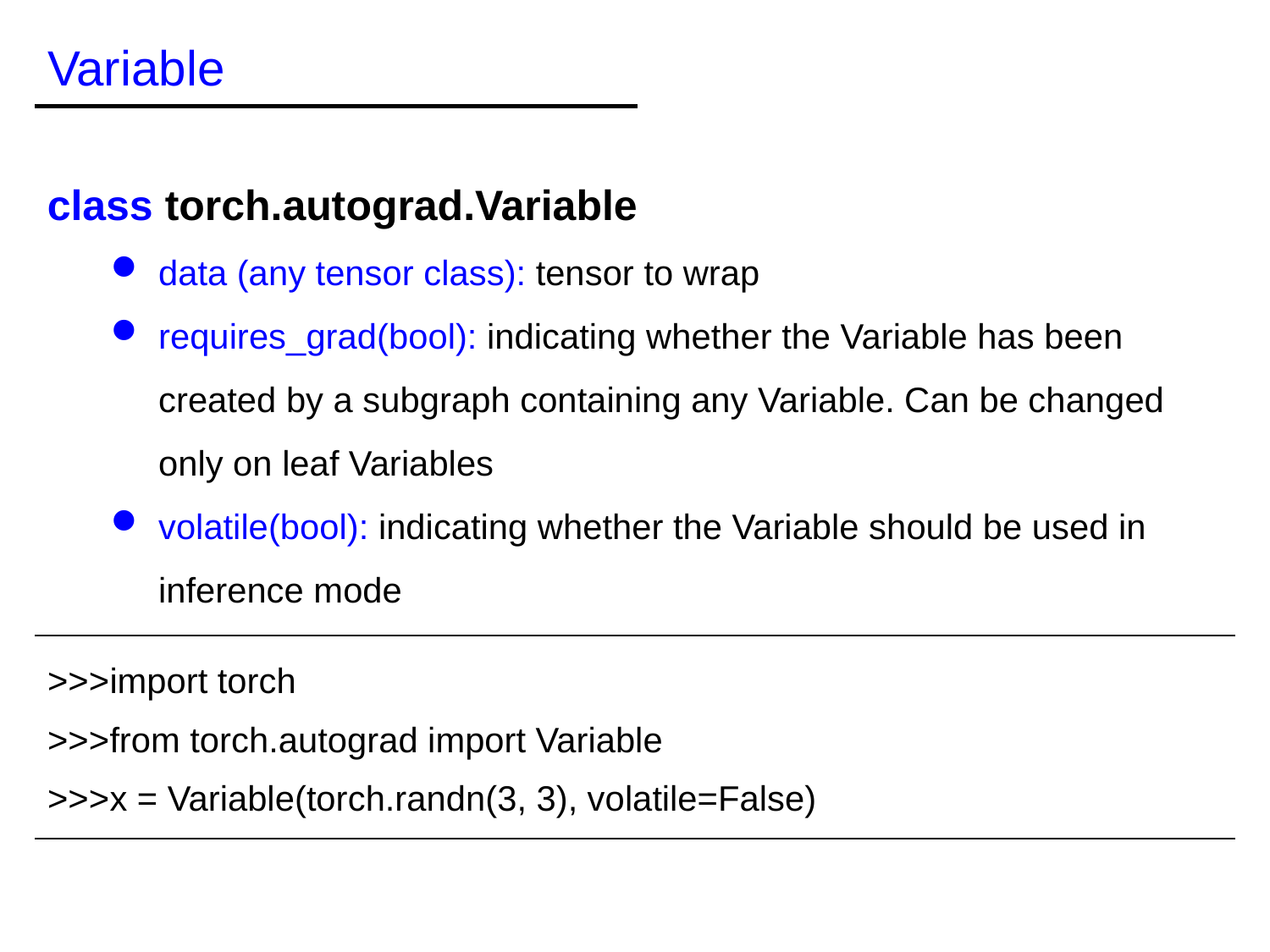

Variable
class torch.autograd.Variable
data (any tensor class): tensor to wrap
requires_grad(bool): indicating whether the Variable has been created by a subgraph containing any Variable. Can be changed only on leaf Variables
volatile(bool): indicating whether the Variable should be used in inference mode
| >>>import torch >>>from torch.autograd import Variable >>>x = Variable(torch.randn(3, 3), volatile=False) |
| --- |